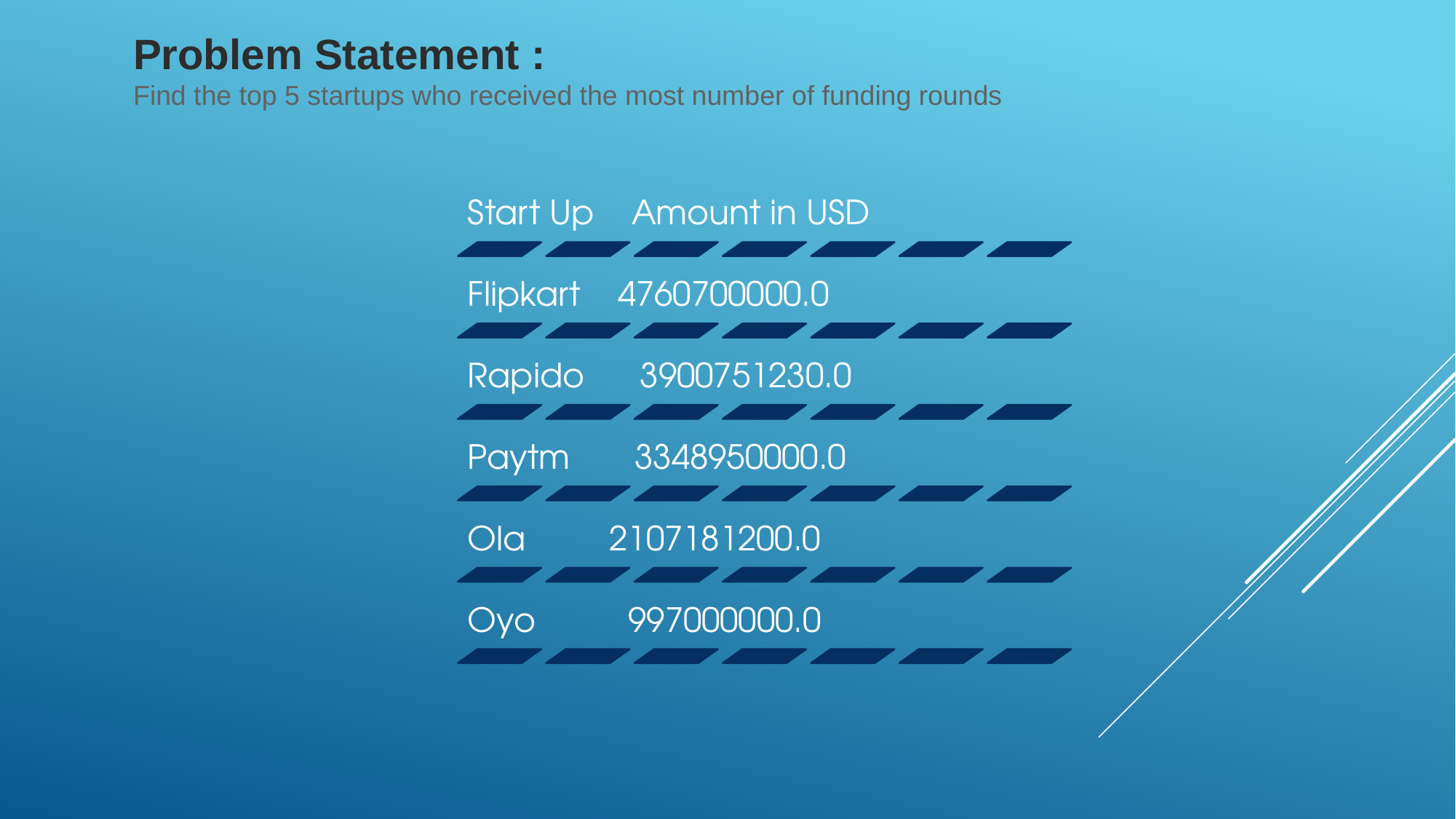

Problem Statement :
Find the top 5 startups who received the most number of funding rounds
Start Up    Amount in USD
Flipkart    4760700000.0
Rapido      3900751230.0
Paytm       3348950000.0
Ola         2107181200.0
Oyo          997000000.0